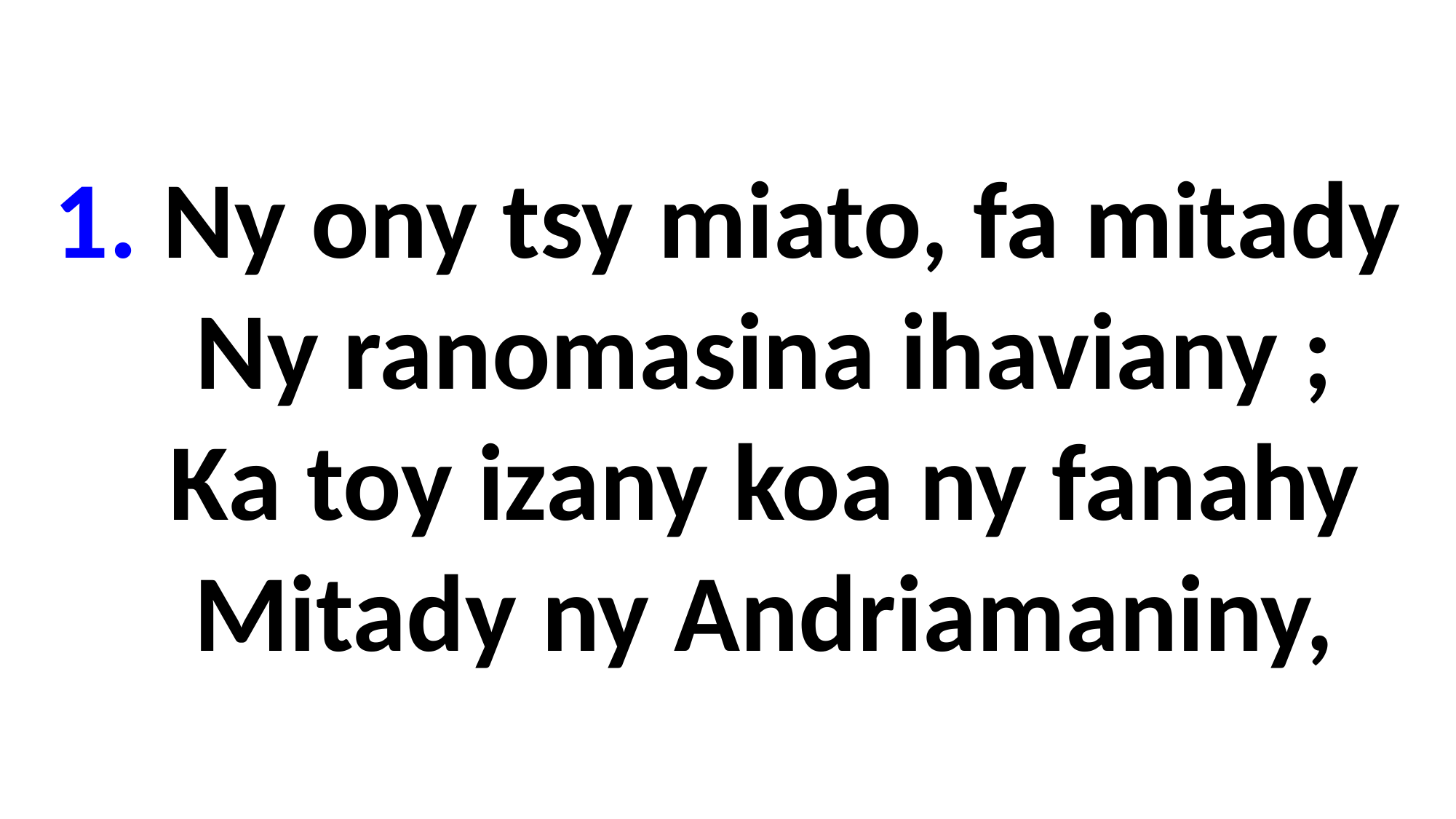

1. Ny ony tsy miato, fa mitady
   Ny ranomasina ihaviany ;
   Ka toy izany koa ny fanahy
   Mitady ny Andriamaniny,